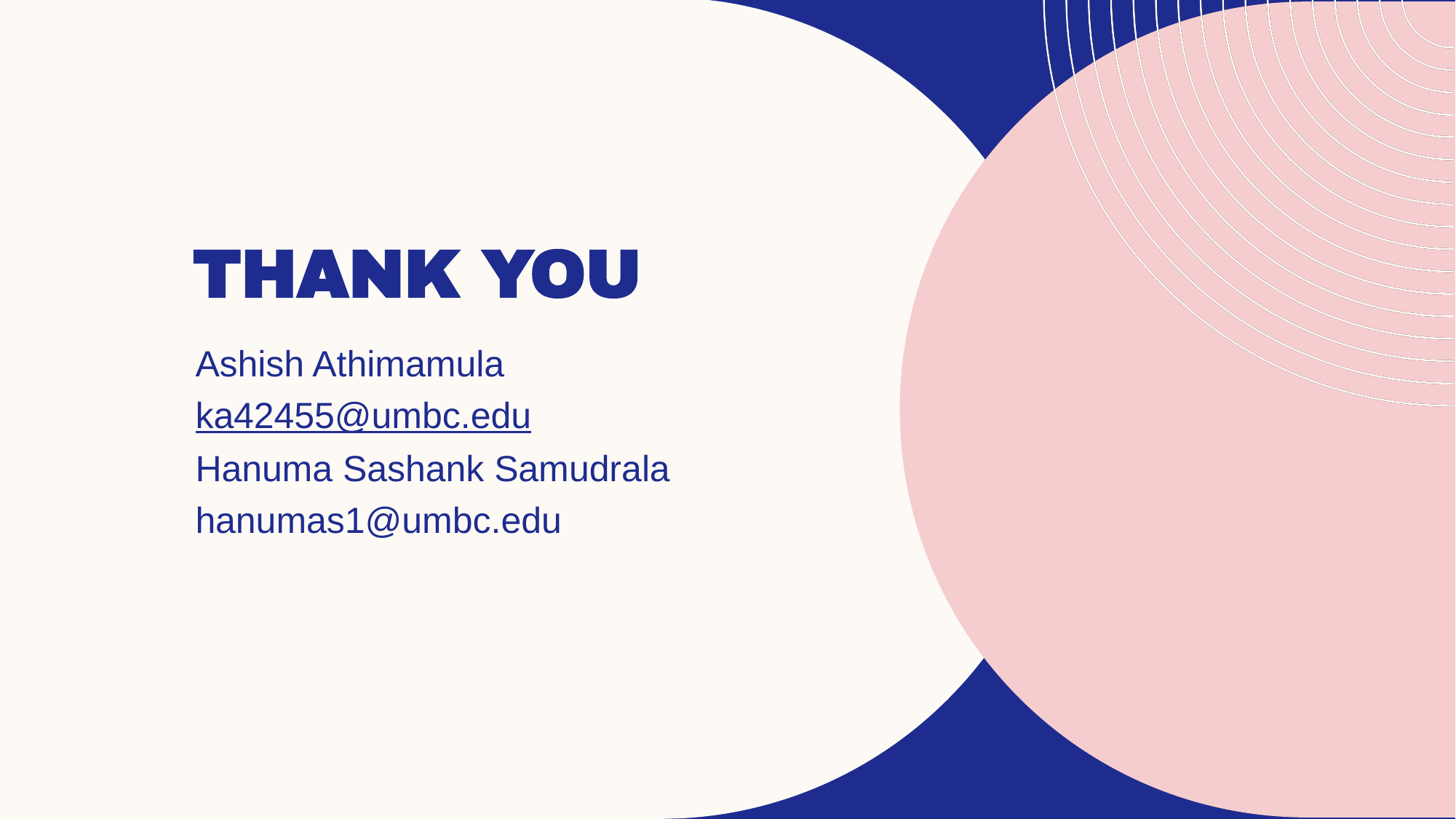

# THANK YOU
Ashish Athimamula
ka42455@umbc.edu
Hanuma Sashank Samudrala
hanumas1@umbc.edu